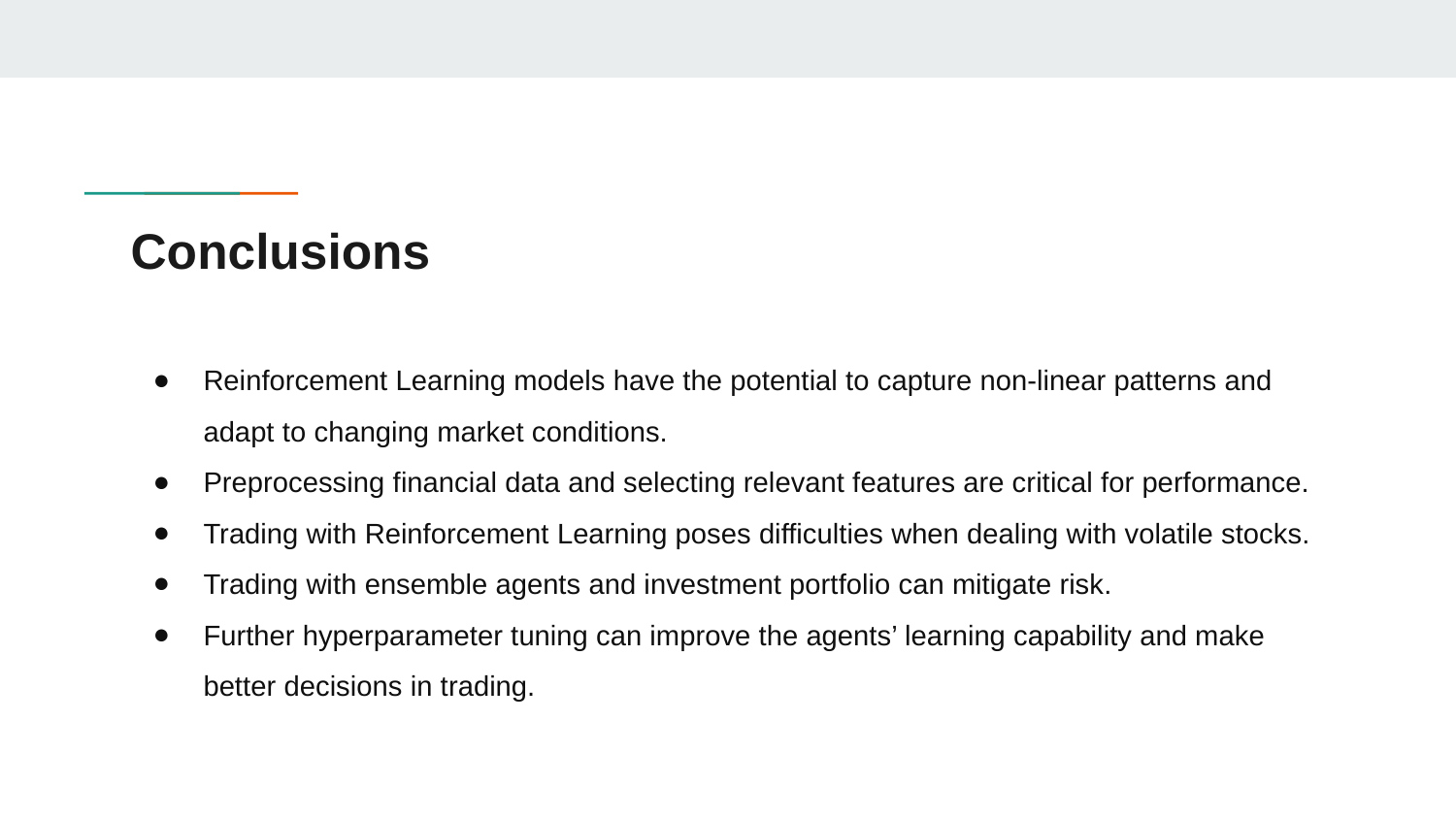

# Conclusions
Reinforcement Learning models have the potential to capture non-linear patterns and adapt to changing market conditions.
Preprocessing financial data and selecting relevant features are critical for performance.
Trading with Reinforcement Learning poses difficulties when dealing with volatile stocks.
Trading with ensemble agents and investment portfolio can mitigate risk.
Further hyperparameter tuning can improve the agents’ learning capability and make better decisions in trading.